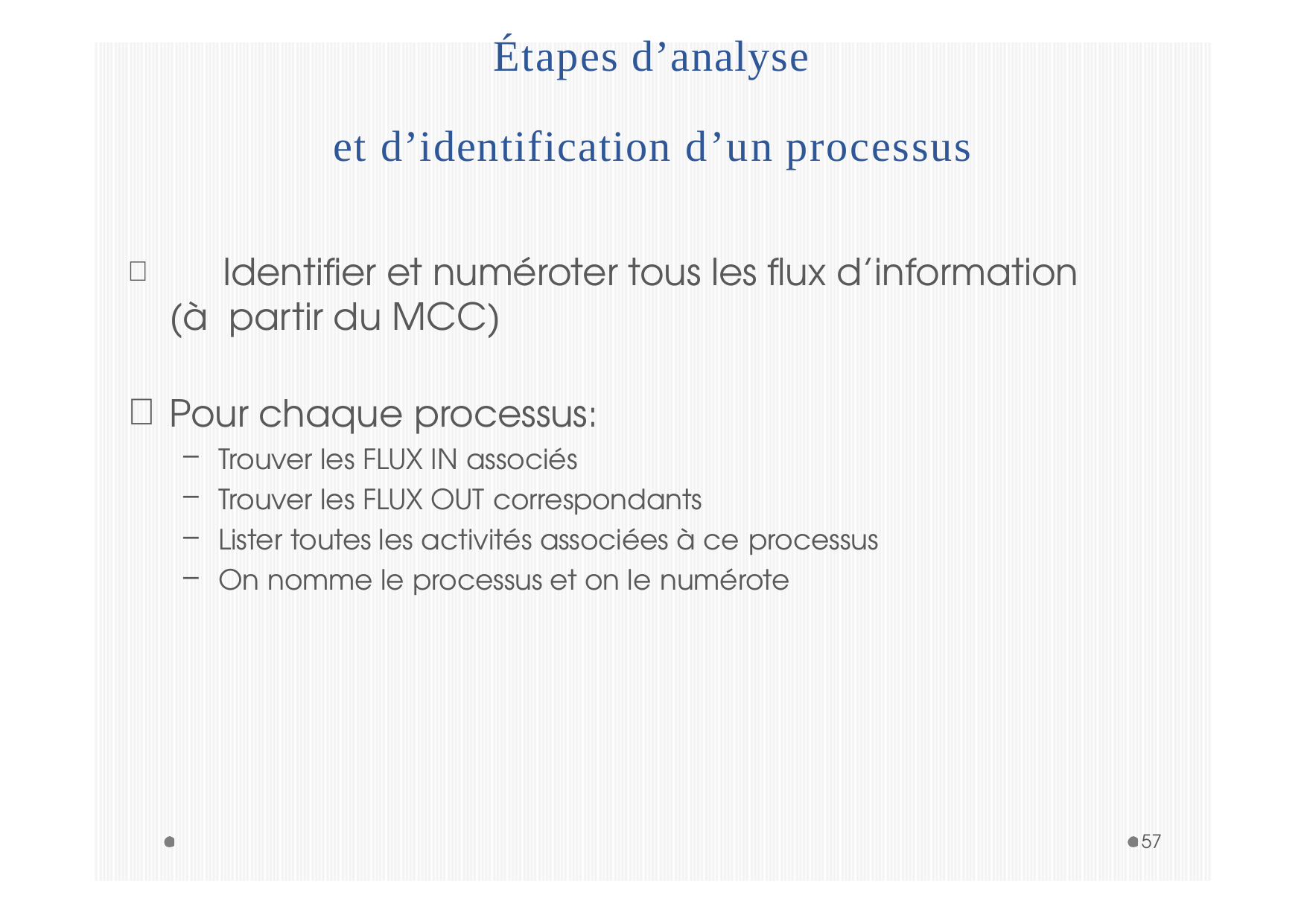

# Étapes d’analyse
et d’identification d’un processus

	Identifier et numéroter tous les flux d’information (à  partir du MCC)

Pour chaque processus:
Trouver les FLUX IN associés
Trouver les FLUX OUT correspondants
Lister toutes les activités associées à ce processus
On nomme le processus et on le numérote
57